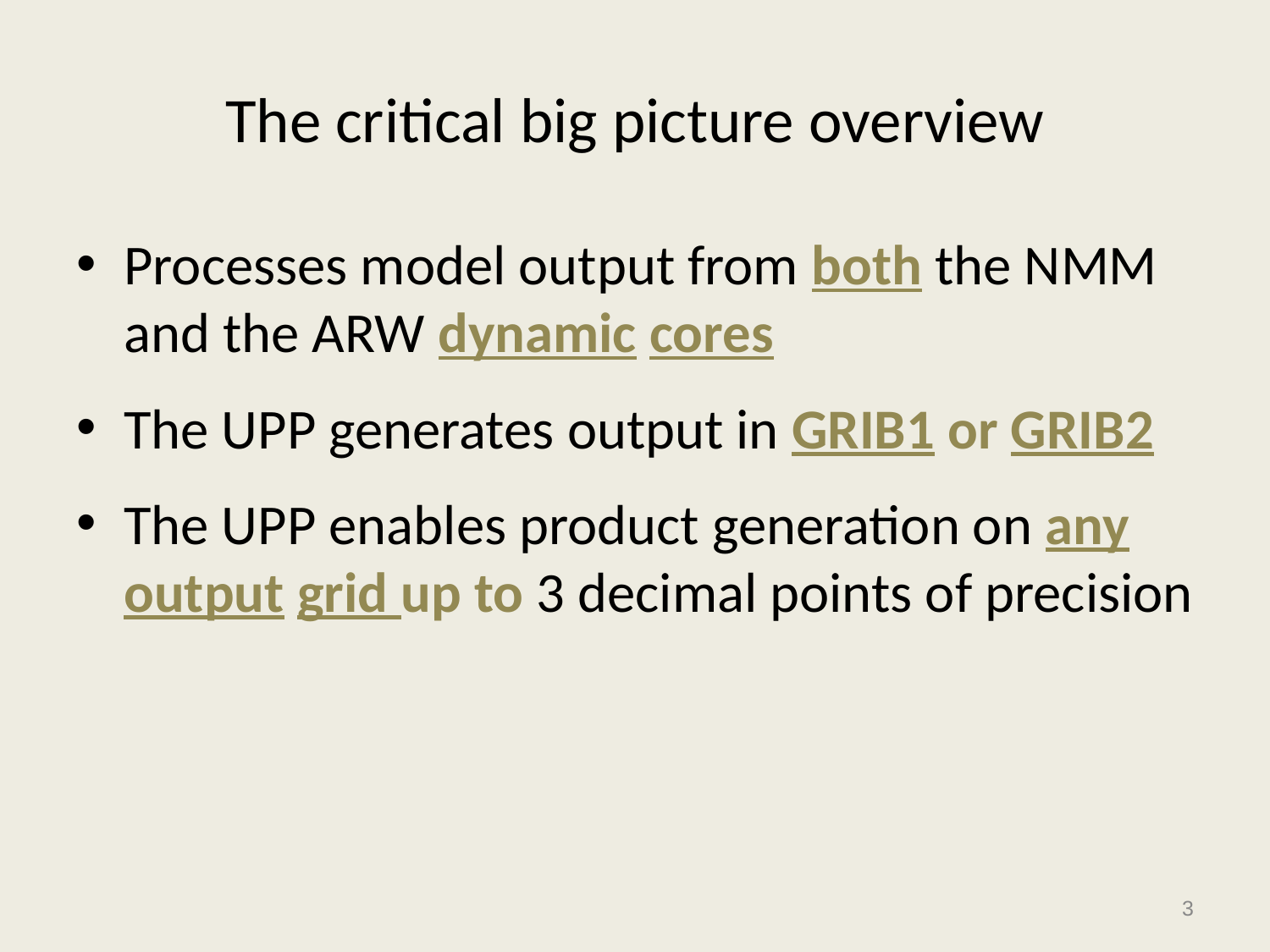

# The critical big picture overview
Processes model output from both the NMM and the ARW dynamic cores
The UPP generates output in GRIB1 or GRIB2
The UPP enables product generation on any output grid up to 3 decimal points of precision
3